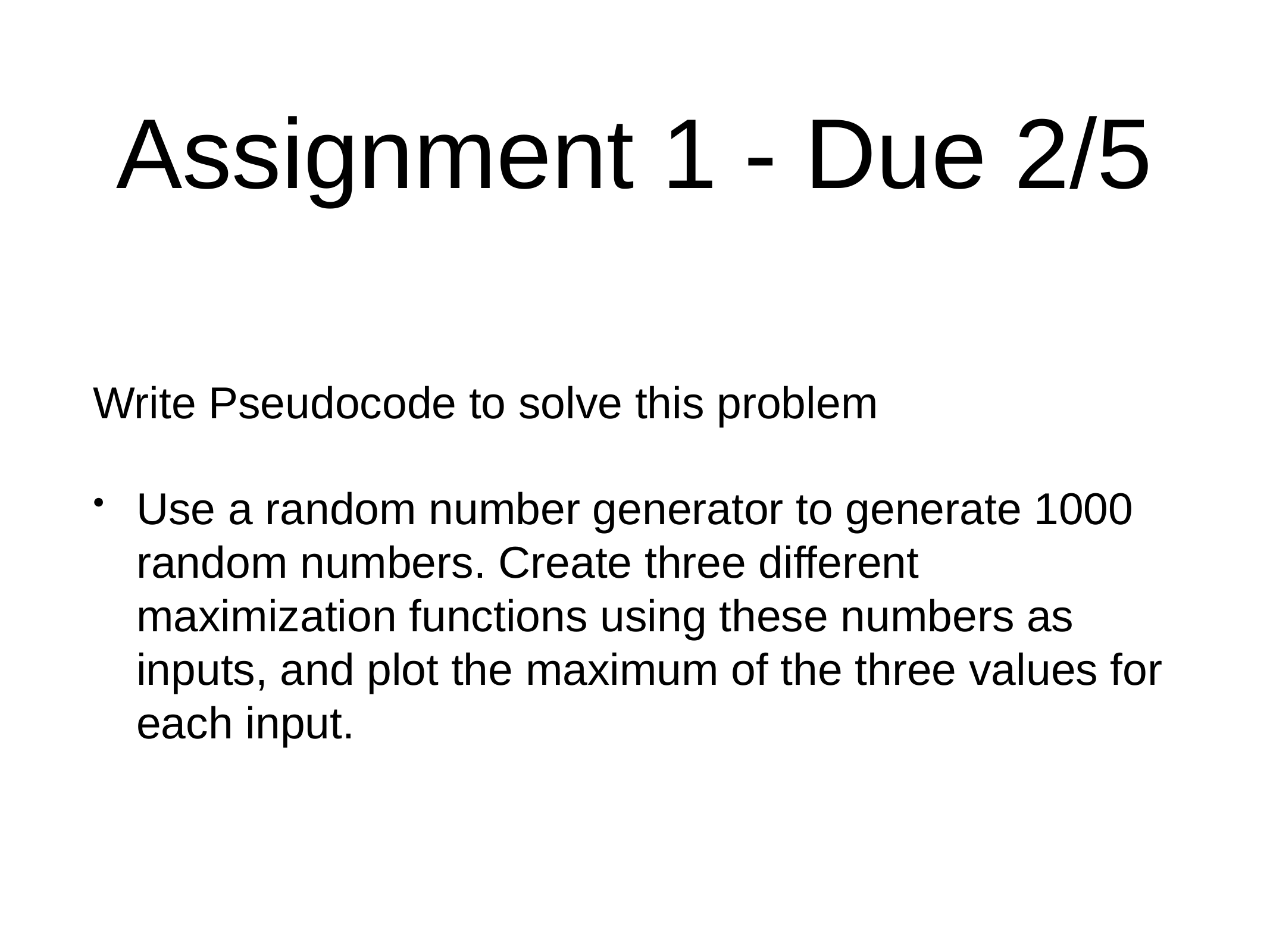

# Assignment 1 - Due 2/5
Write Pseudocode to solve this problem
Use a random number generator to generate 1000 random numbers. Create three different maximization functions using these numbers as inputs, and plot the maximum of the three values for each input.